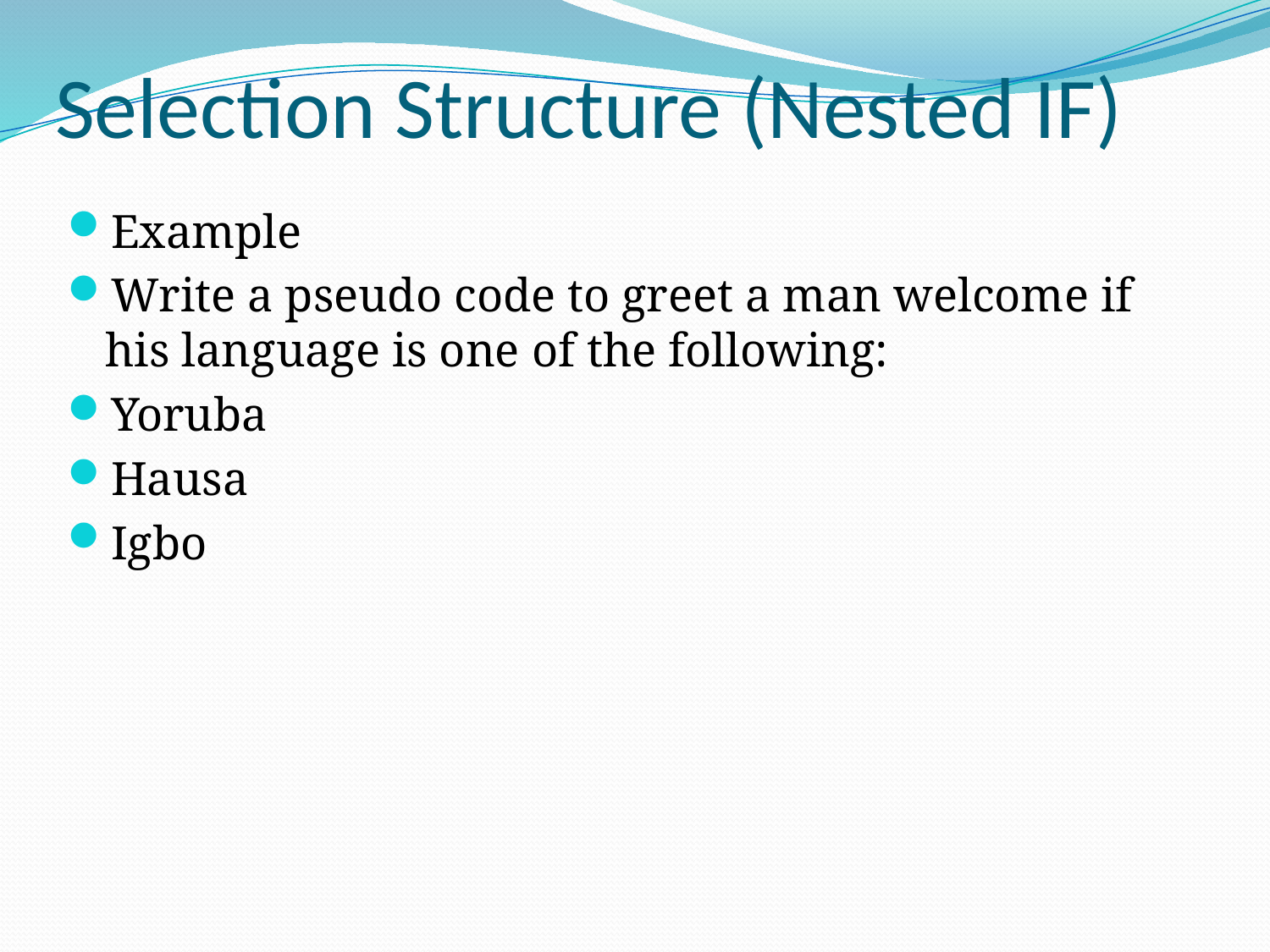

# Selection Structure (Nested IF)
Example
Write a pseudo code to greet a man welcome if his language is one of the following:
Yoruba
Hausa
Igbo